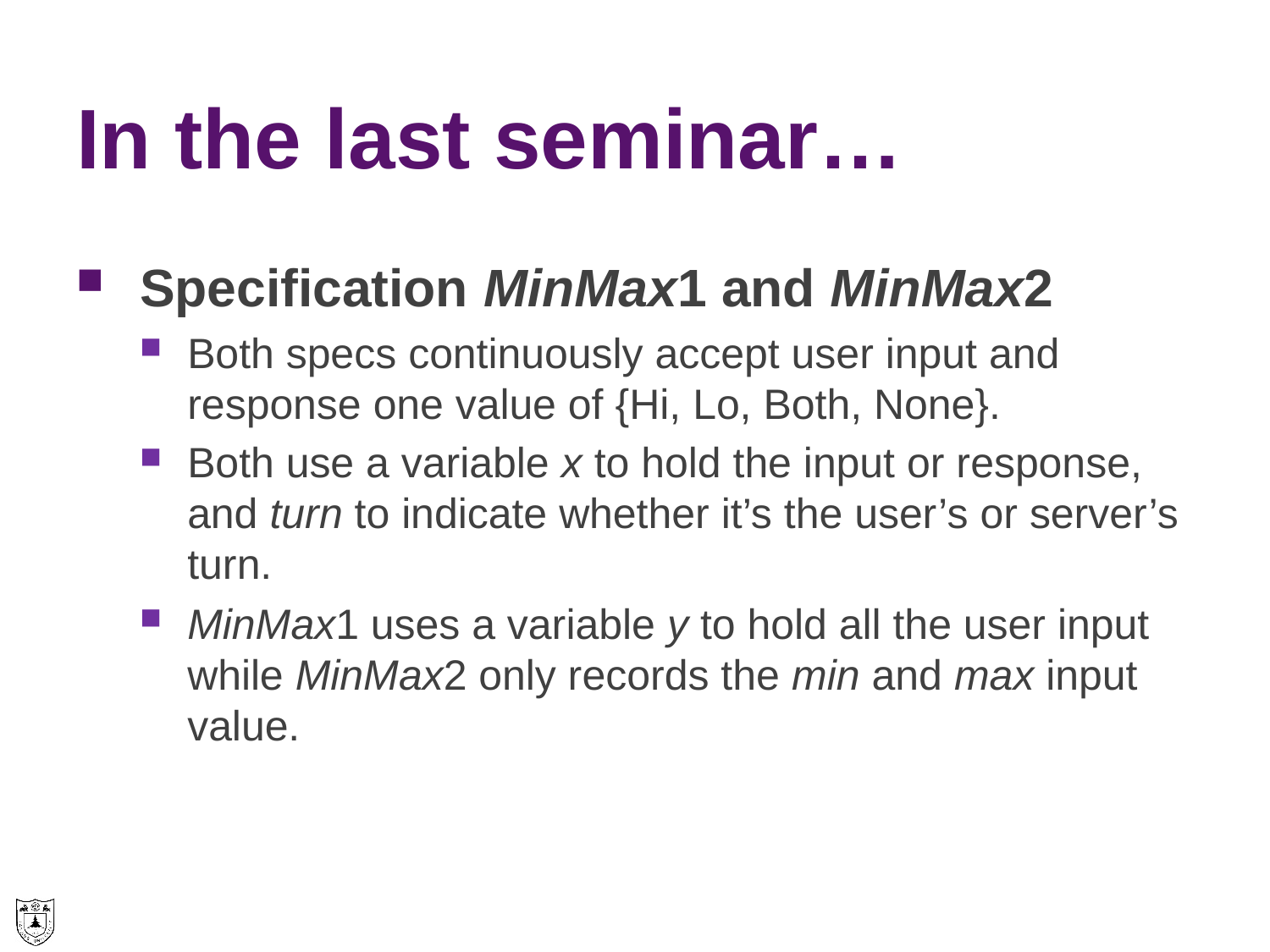

# In the last seminar…
Specification MinMax1 and MinMax2
Both specs continuously accept user input and response one value of {Hi, Lo, Both, None}.
Both use a variable x to hold the input or response, and turn to indicate whether it’s the user’s or server’s turn.
MinMax1 uses a variable y to hold all the user input while MinMax2 only records the min and max input value.